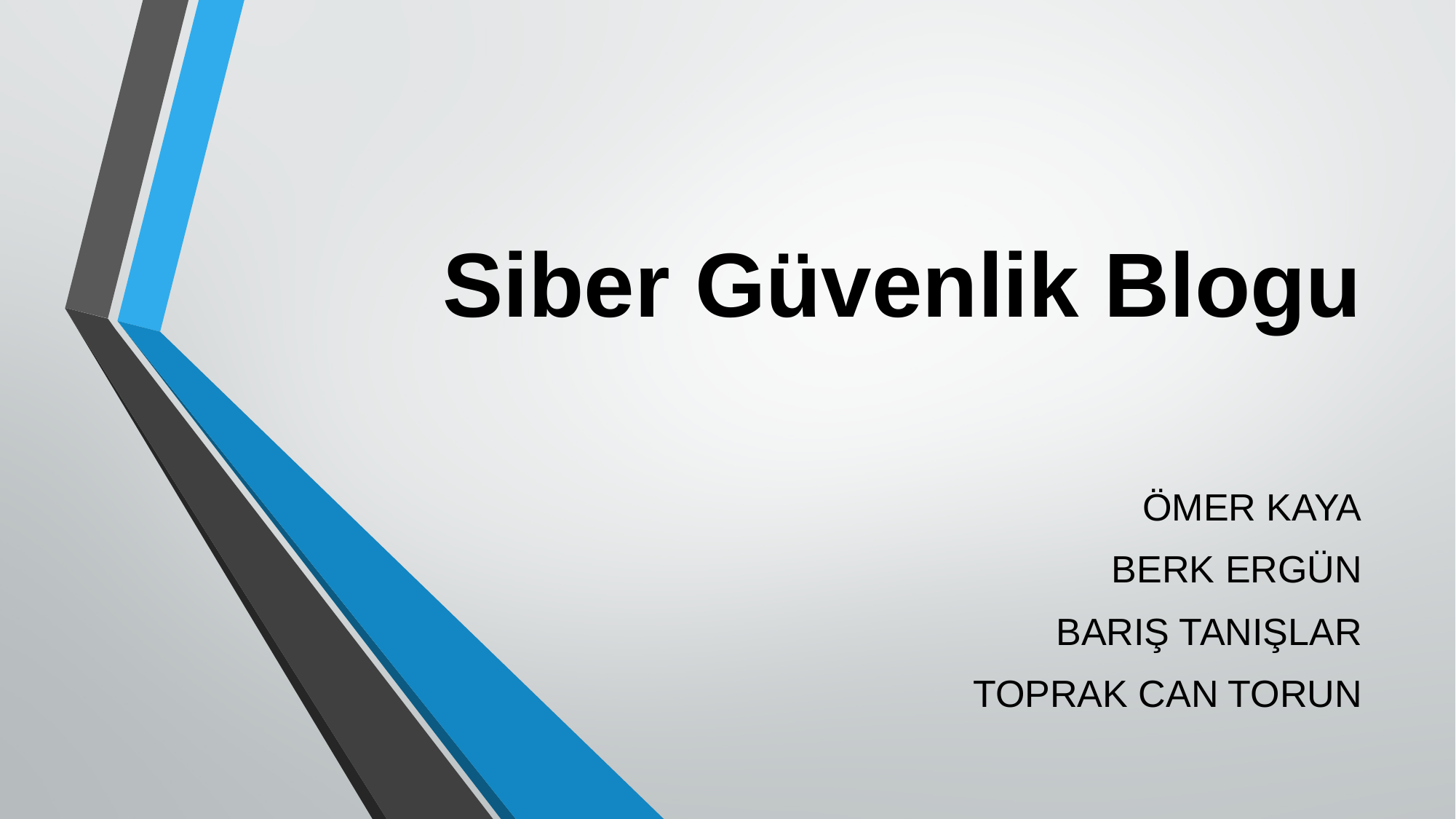

# Siber Güvenlik Blogu
ÖMER KAYA
BERK ERGÜN
BARIŞ TANIŞLAR
TOPRAK CAN TORUN